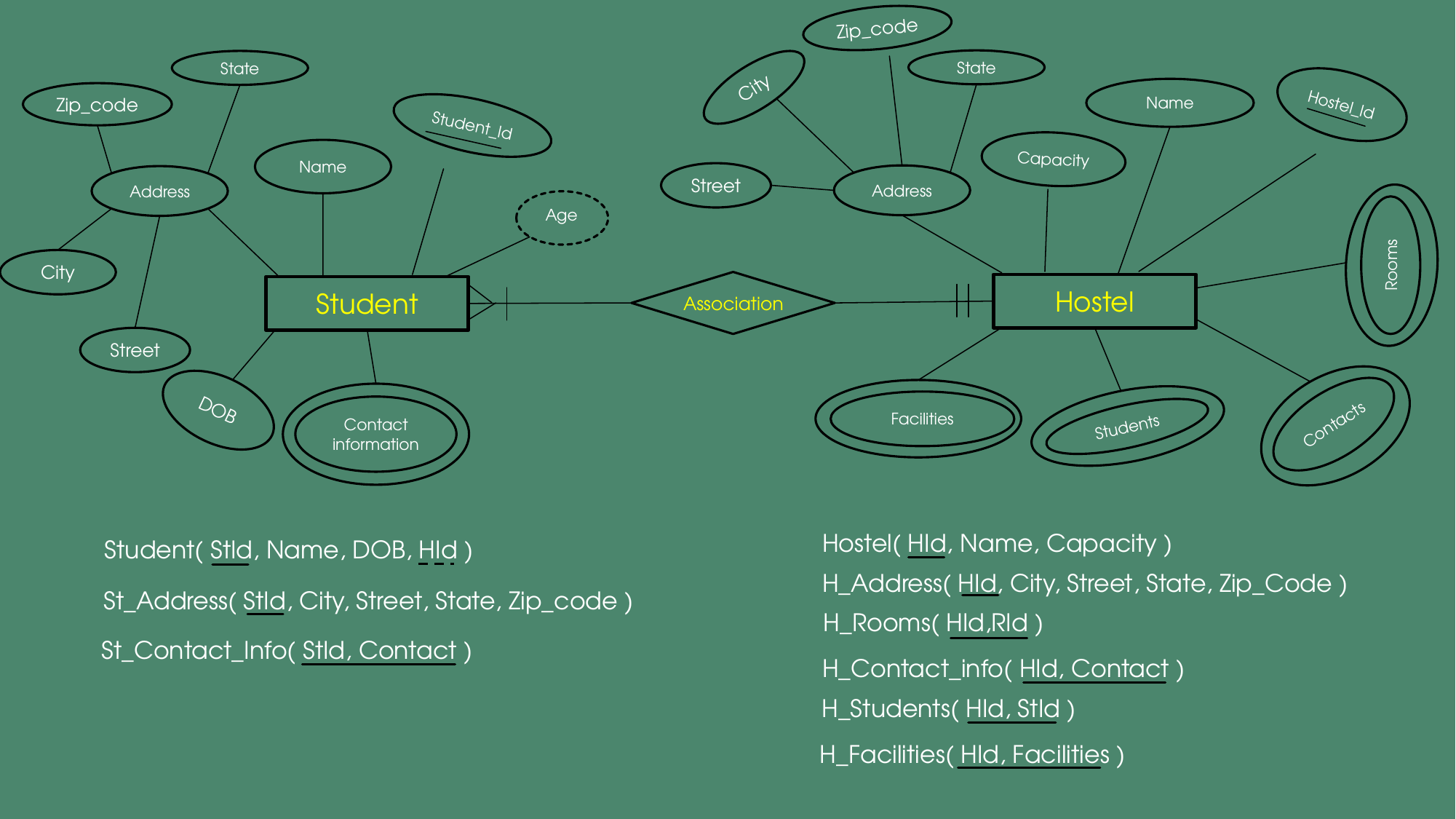

Zip_code
State
State
City
Hostel_Id
Name
Zip_code
Student_Id
Capacity
Name
Street
Address
Address

Age

Rooms
City

Hostel
Student
Association
Street

DOB

Contacts
Facilities
Contact information
Students
Hostel( HId, Name, Capacity )
Student( StId, Name, DOB, HId )
H_Address( HId, City, Street, State, Zip_Code )
St_Address( StId, City, Street, State, Zip_code )
H_Rooms( HId,RId )
St_Contact_Info( StId, Contact )
H_Contact_info( HId, Contact )
H_Students( HId, StId )
H_Facilities( HId, Facilities )